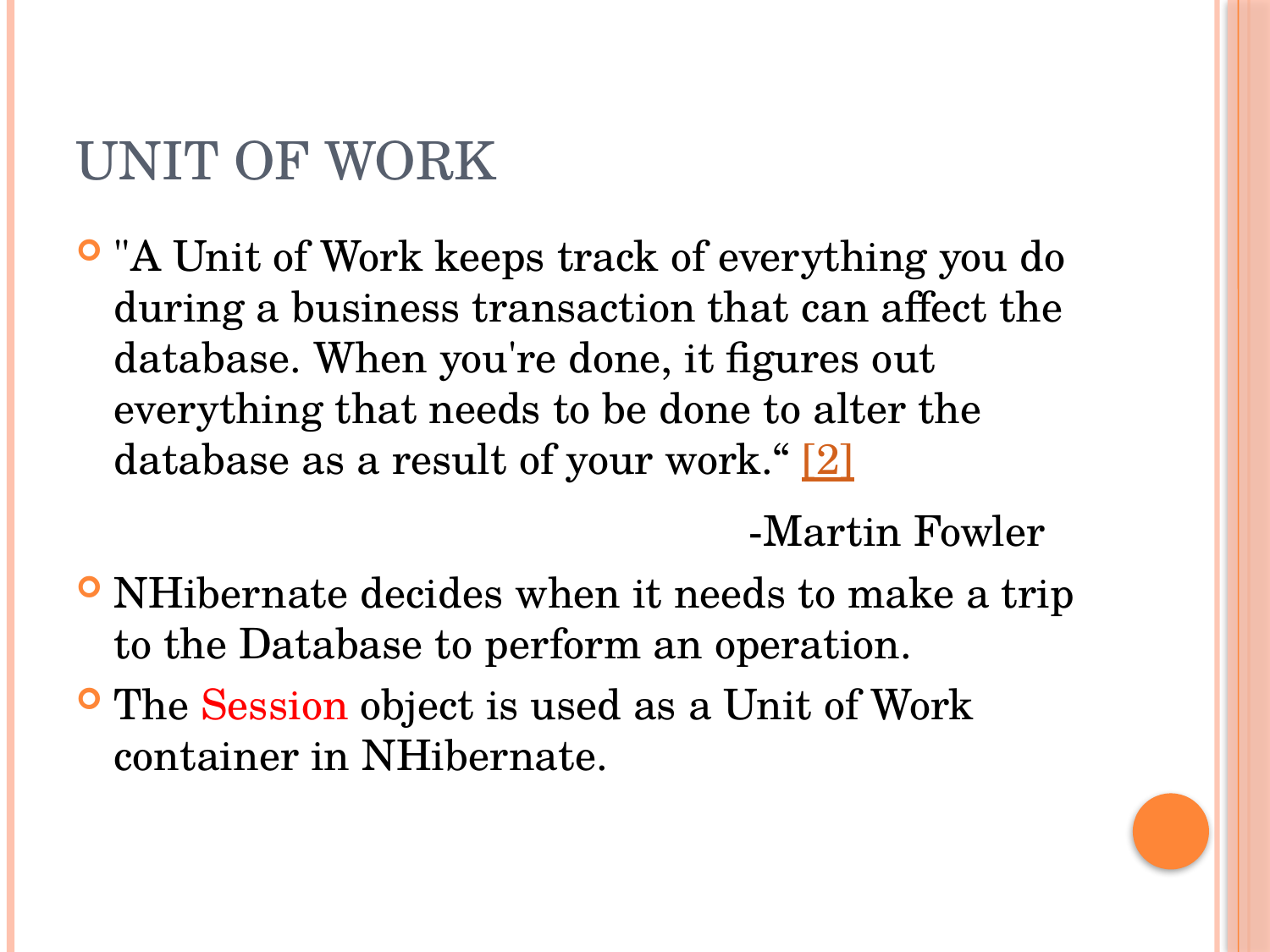

# Unit of Work
"A Unit of Work keeps track of everything you do during a business transaction that can affect the database. When you're done, it figures out everything that needs to be done to alter the database as a result of your work.“ [2]
						-Martin Fowler
NHibernate decides when it needs to make a trip to the Database to perform an operation.
The Session object is used as a Unit of Work container in NHibernate.